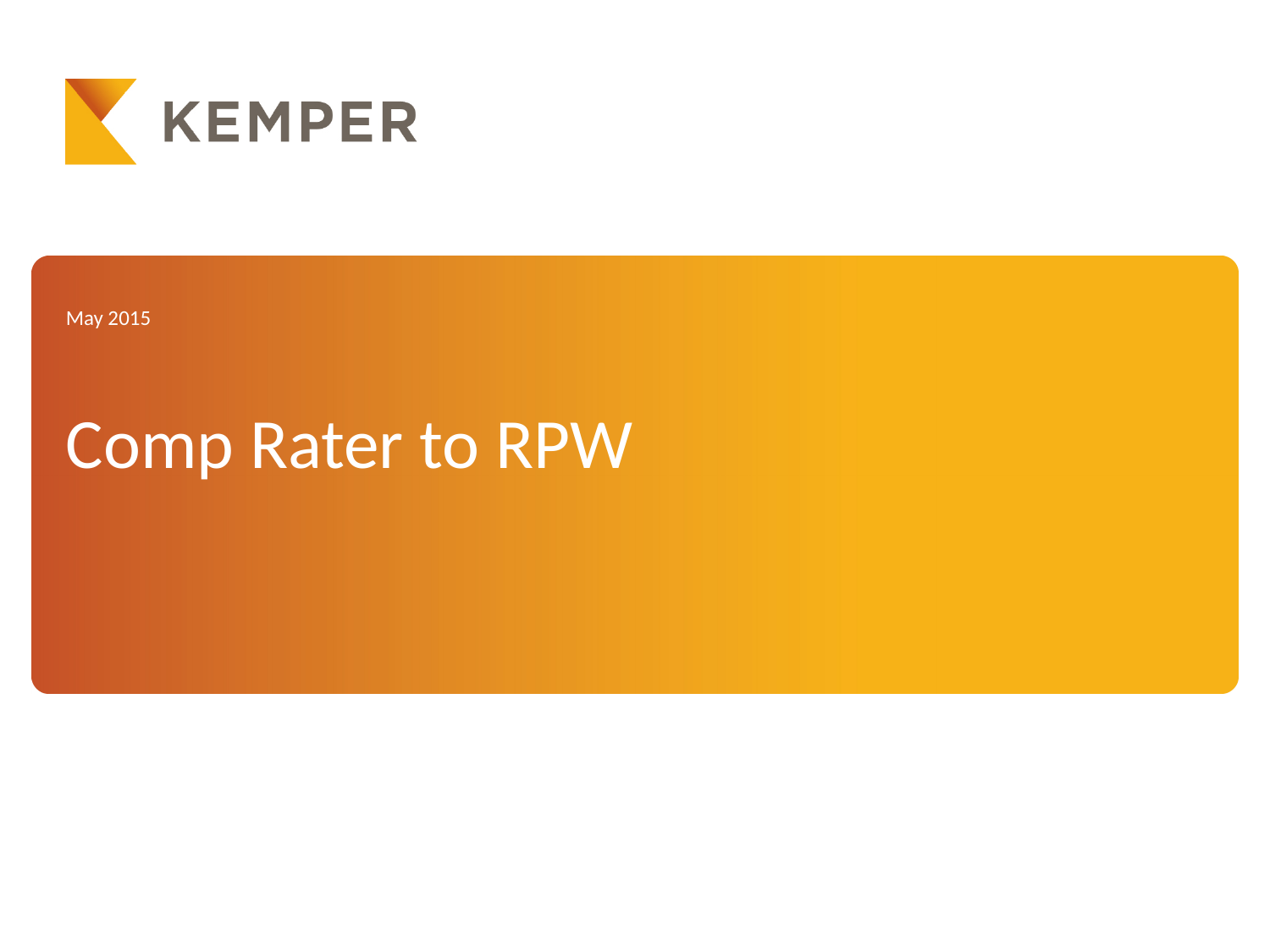

May 2015
# Comp Rater to RPW